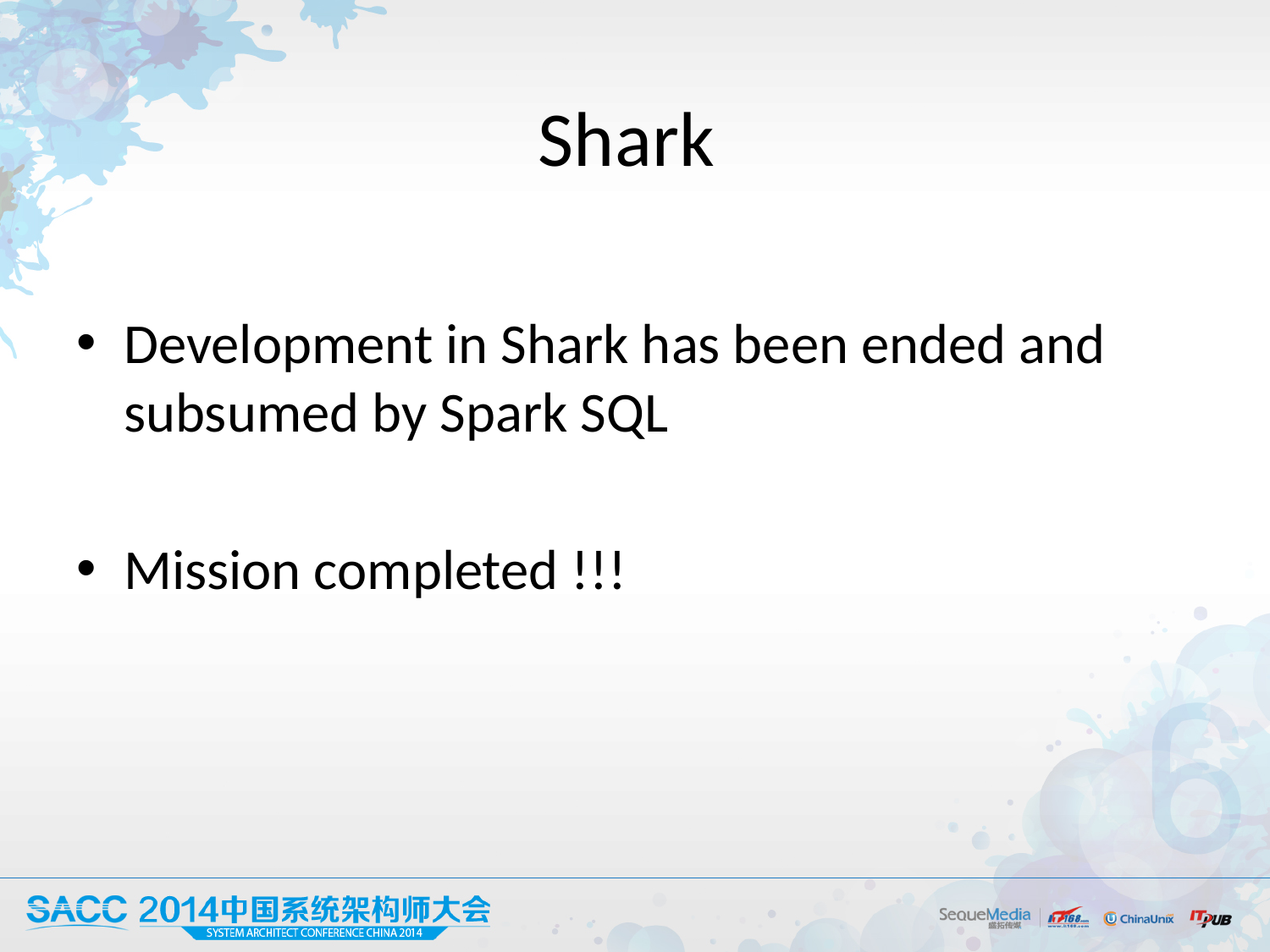

# Shark

Development in Shark has been ended and subsumed by Spark SQL

Mission completed !!!